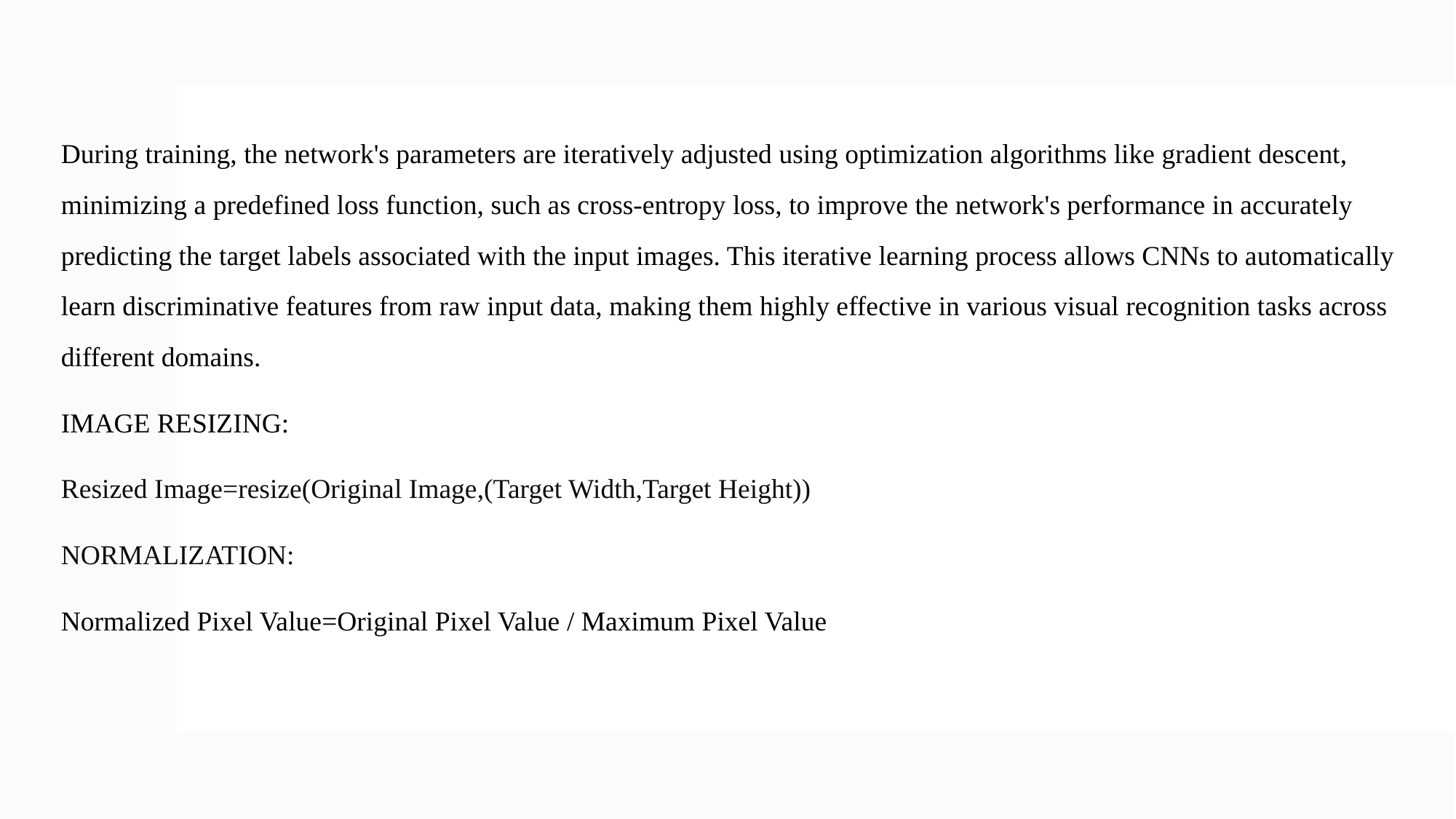

During training, the network's parameters are iteratively adjusted using optimization algorithms like gradient descent, minimizing a predefined loss function, such as cross-entropy loss, to improve the network's performance in accurately predicting the target labels associated with the input images. This iterative learning process allows CNNs to automatically learn discriminative features from raw input data, making them highly effective in various visual recognition tasks across different domains.
IMAGE RESIZING:
Resized Image=resize(Original Image,(Target Width,Target Height))
NORMALIZATION:
Normalized Pixel Value=Original Pixel Value / Maximum Pixel Value